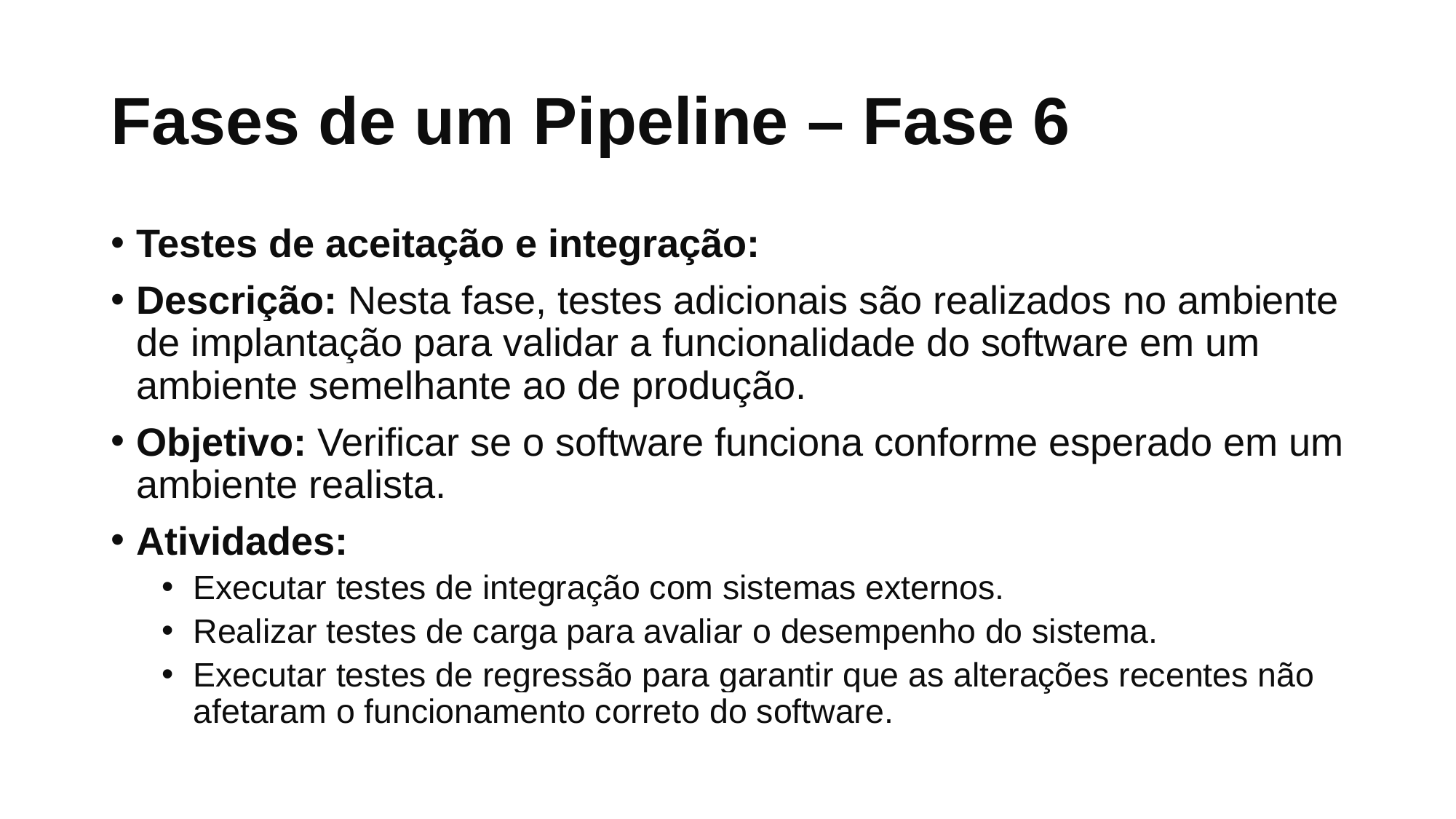

# Fases de um Pipeline – Fase 6
Testes de aceitação e integração:
Descrição: Nesta fase, testes adicionais são realizados no ambiente de implantação para validar a funcionalidade do software em um ambiente semelhante ao de produção.
Objetivo: Verificar se o software funciona conforme esperado em um ambiente realista.
Atividades:
Executar testes de integração com sistemas externos.
Realizar testes de carga para avaliar o desempenho do sistema.
Executar testes de regressão para garantir que as alterações recentes não afetaram o funcionamento correto do software.